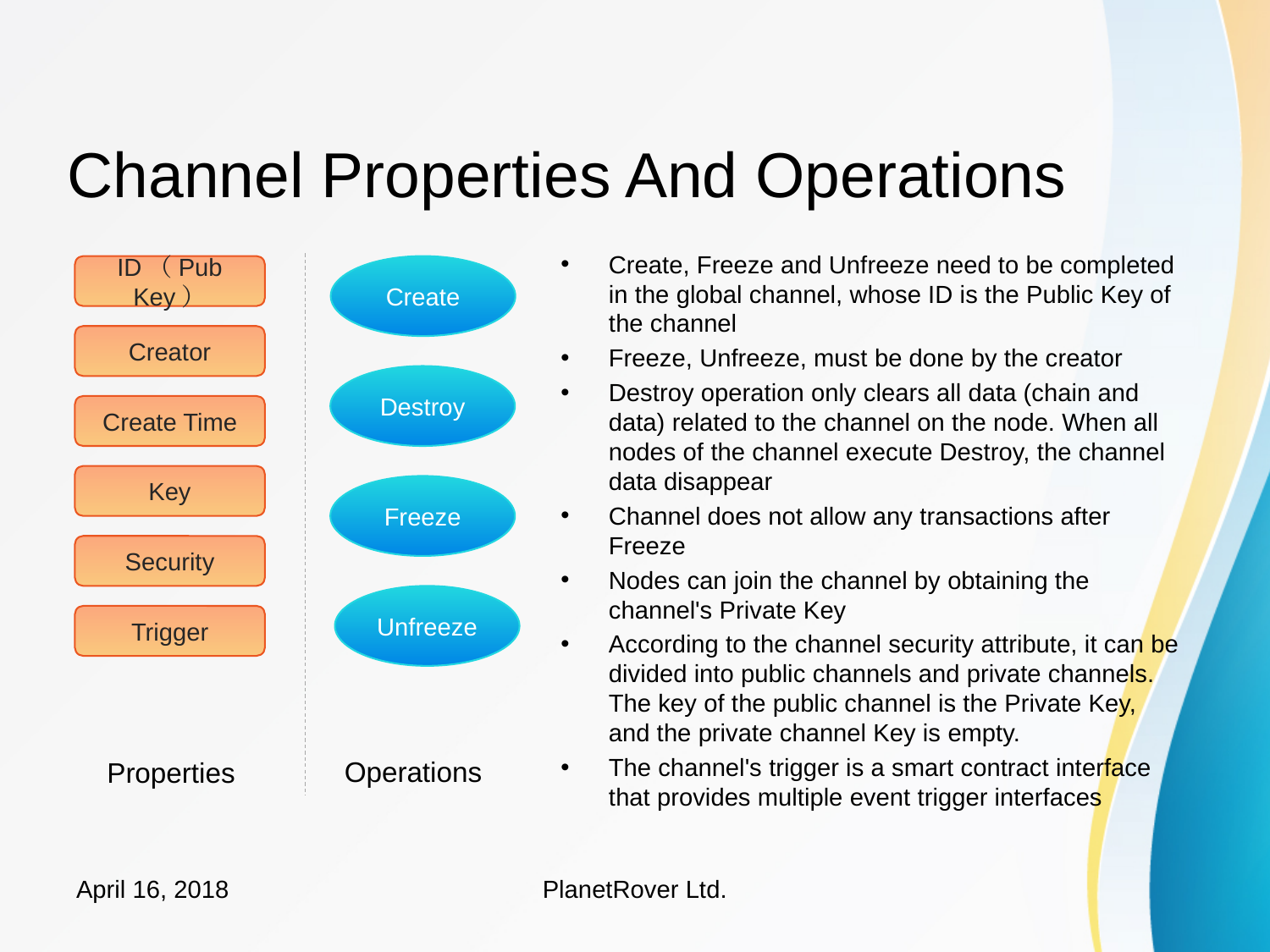

# Channel Properties And Operations
Create, Freeze and Unfreeze need to be completed in the global channel, whose ID is the Public Key of the channel
Freeze, Unfreeze, must be done by the creator
Destroy operation only clears all data (chain and data) related to the channel on the node. When all nodes of the channel execute Destroy, the channel data disappear
Channel does not allow any transactions after Freeze
Nodes can join the channel by obtaining the channel's Private Key
According to the channel security attribute, it can be divided into public channels and private channels. The key of the public channel is the Private Key, and the private channel Key is empty.
The channel's trigger is a smart contract interface that provides multiple event trigger interfaces
ID（Pub Key）
Create
Creator
Destroy
Create Time
Key
Freeze
Security
Unfreeze
Trigger
Operations
Properties
April 16, 2018
PlanetRover Ltd.